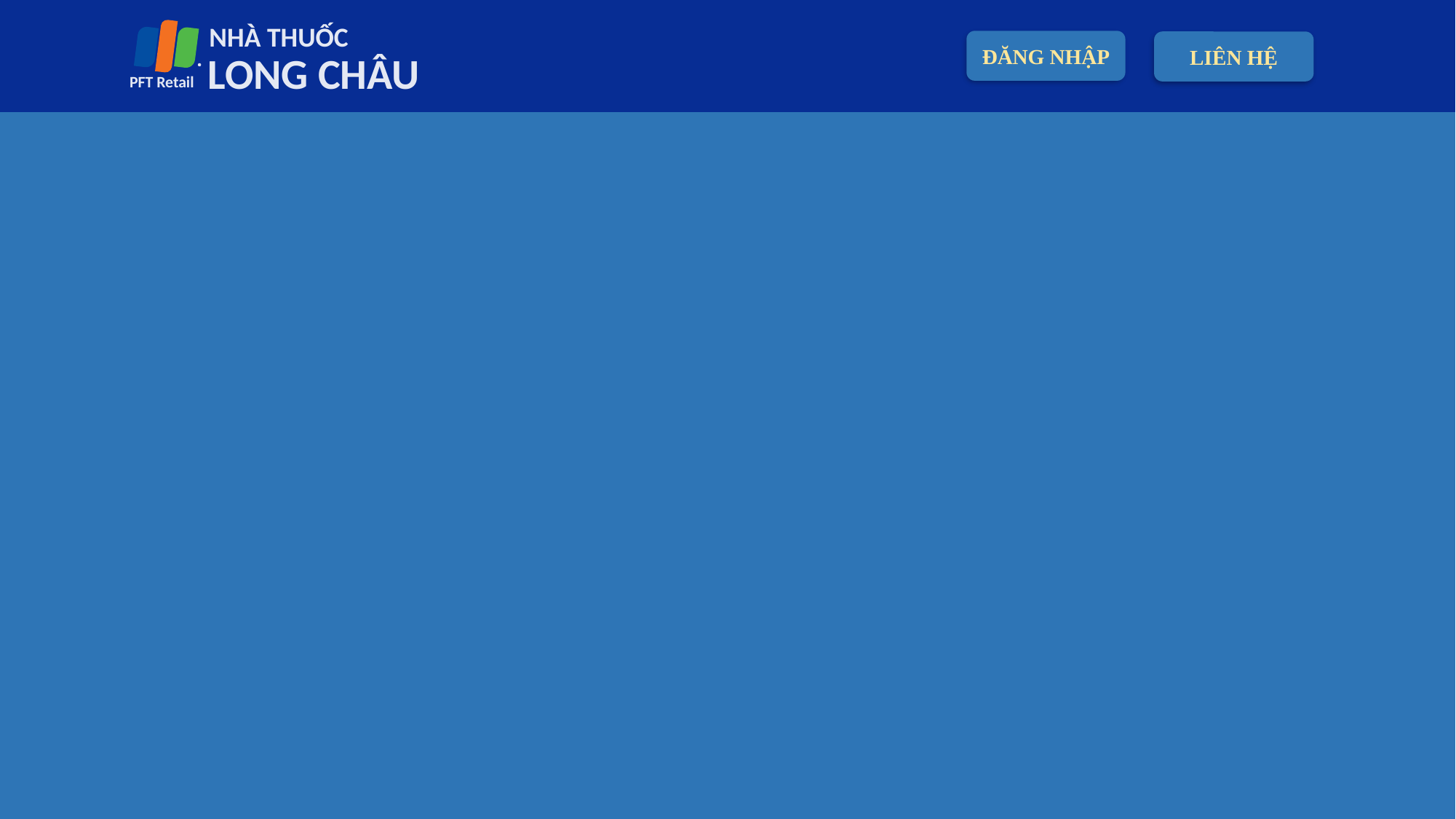

NHÀ THUỐC

LONG CHÂU
PFT Retail
ĐĂNG NHẬP
LIÊN HỆ